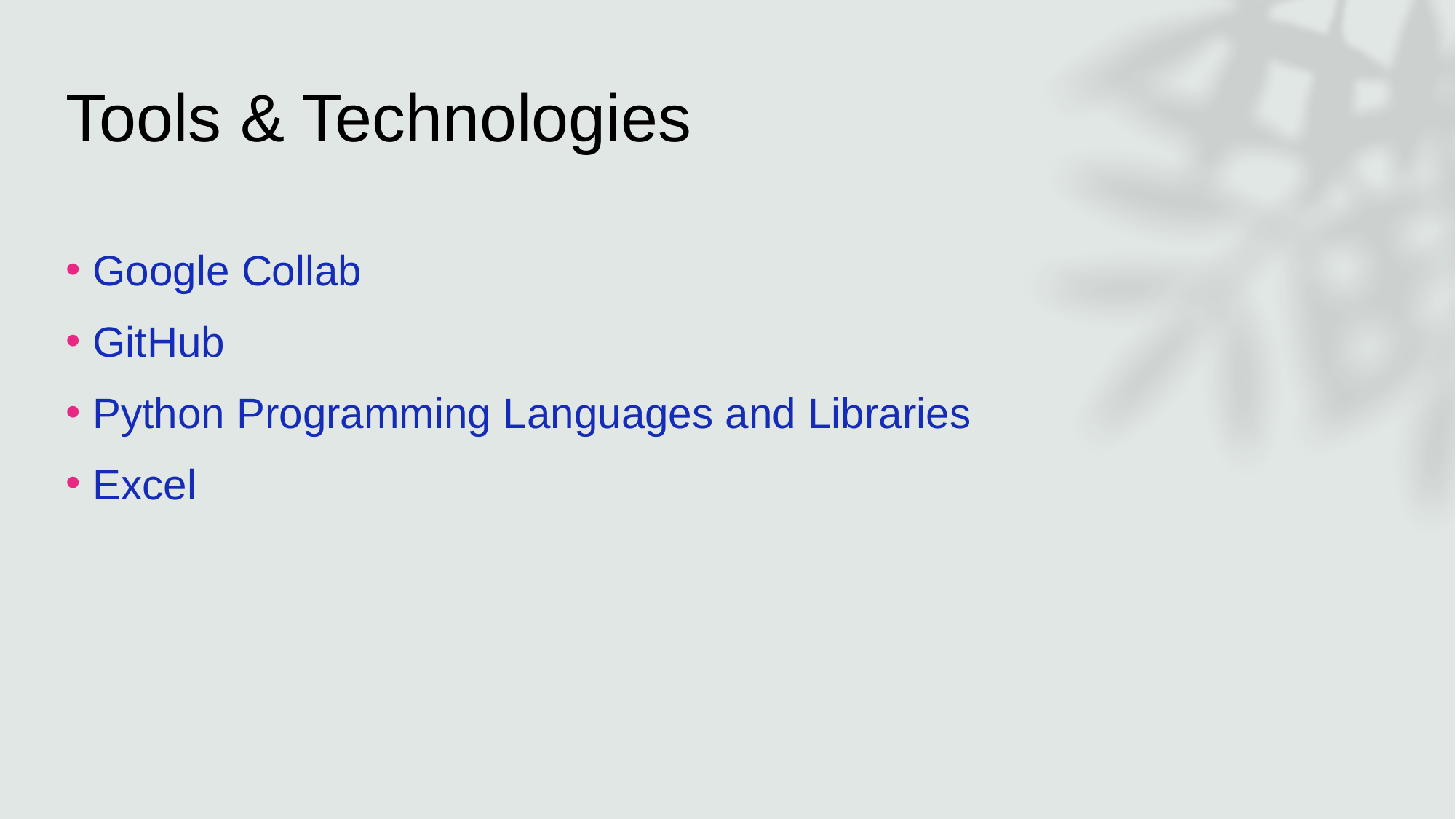

# Tools & Technologies
Google Collab
GitHub
Python Programming Languages and Libraries
Excel